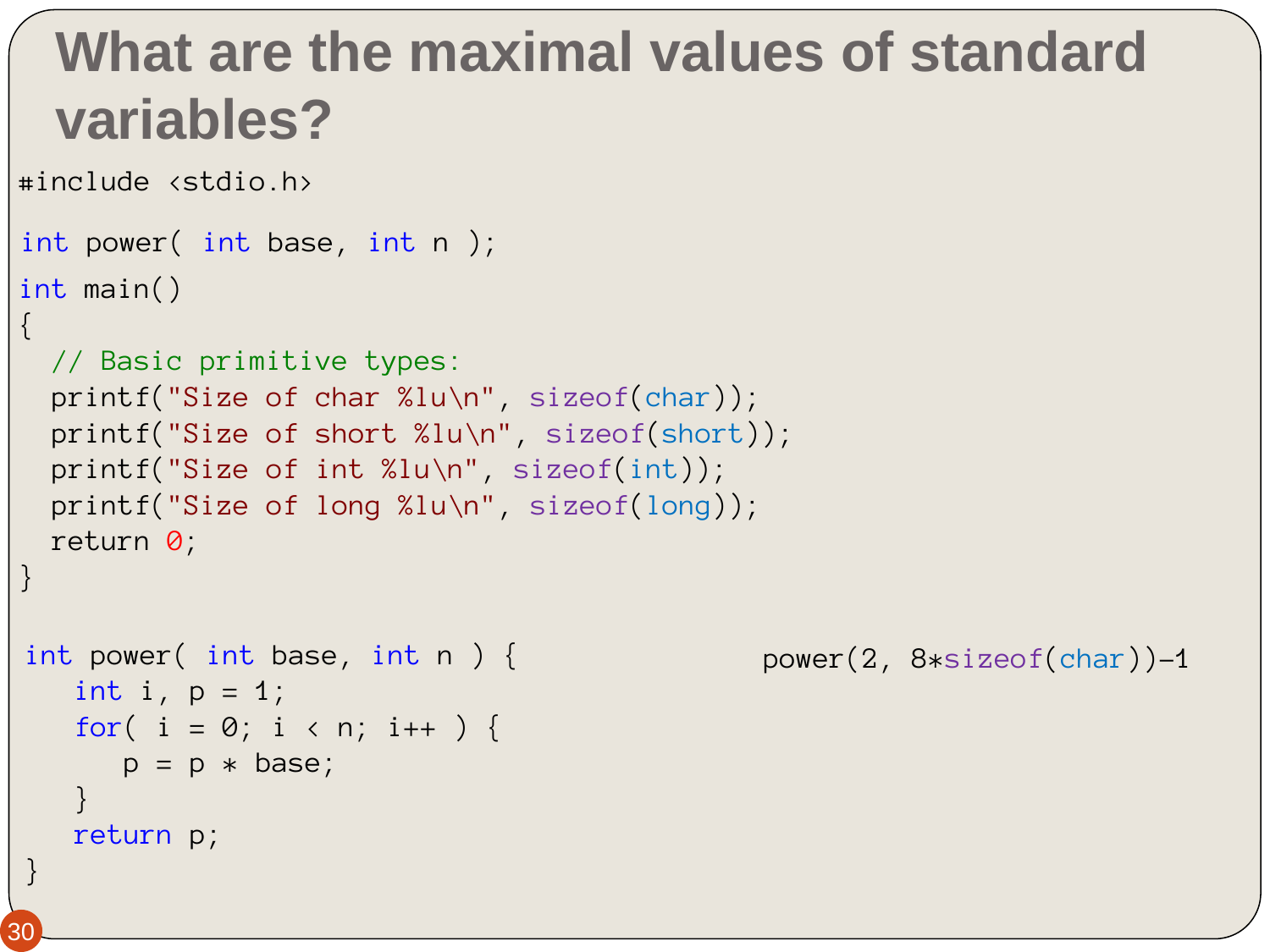

# What are the maximal values of standard variables?
#include <stdio.h>

int main()
{
  // Basic primitive types:
  printf("Size of char %lu\n", sizeof(char));
  printf("Size of short %lu\n", sizeof(short));
  printf("Size of int %lu\n", sizeof(int));
  printf("Size of long %lu\n", sizeof(long));
  return 0;
}

int power( int base, int n );
int power( int base, int n ) {
   int i, p = 1;
   for( i = 0; i < n; i++ ) {
      p = p * base;
   }
   return p;
}
power(2, 8*sizeof(char))-1
30